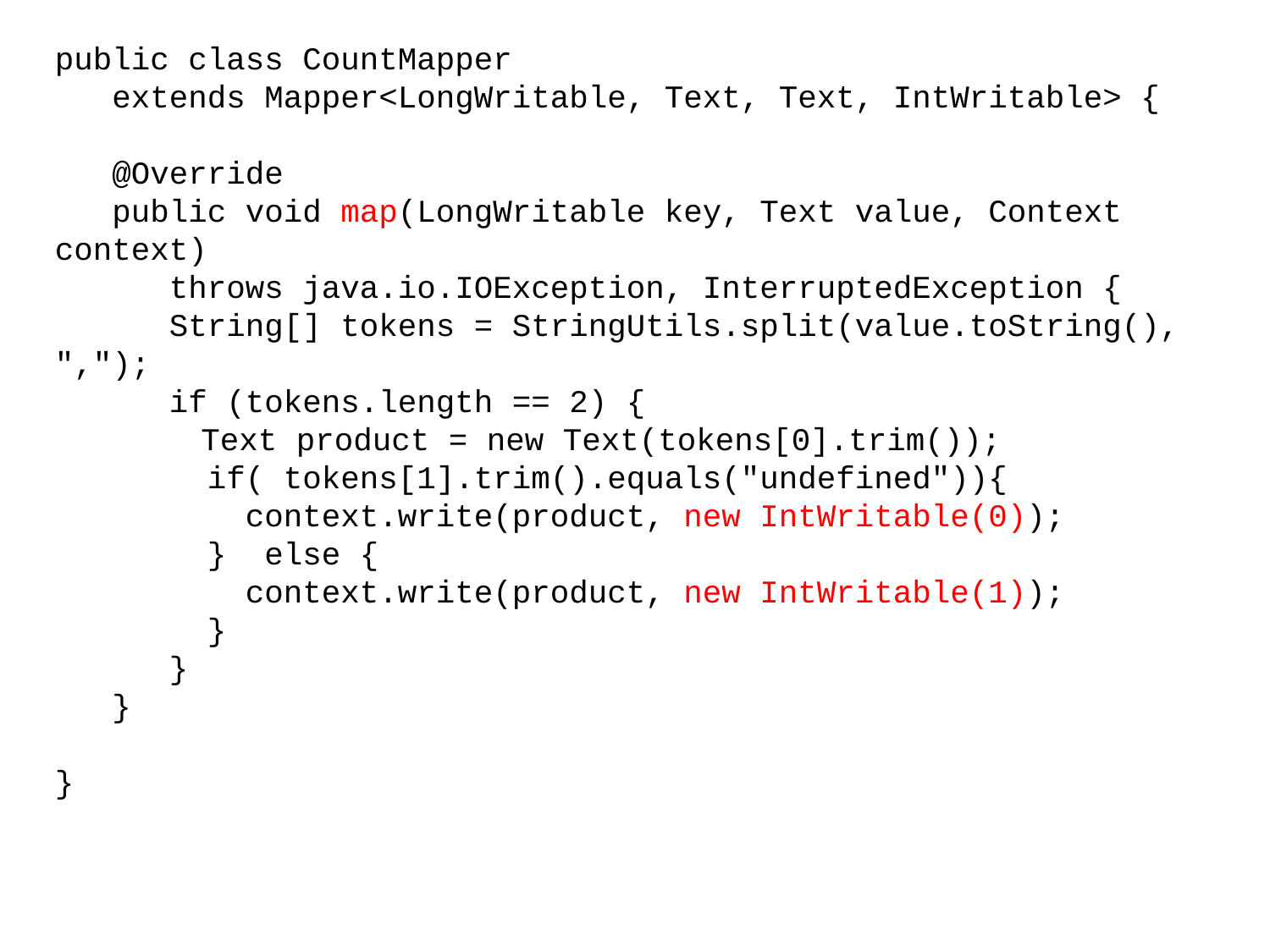

public class CountMapper
   extends Mapper<LongWritable, Text, Text, IntWritable> {

   @Override
   public void map(LongWritable key, Text value, Context context)
      throws java.io.IOException, InterruptedException {
      String[] tokens = StringUtils.split(value.toString(), ",");
      if (tokens.length == 2) {
      	 Text product = new Text(tokens[0].trim());
        if( tokens[1].trim().equals("undefined")){
          context.write(product, new IntWritable(0));
        }  else {
          context.write(product, new IntWritable(1));
        }
      }
   }

}